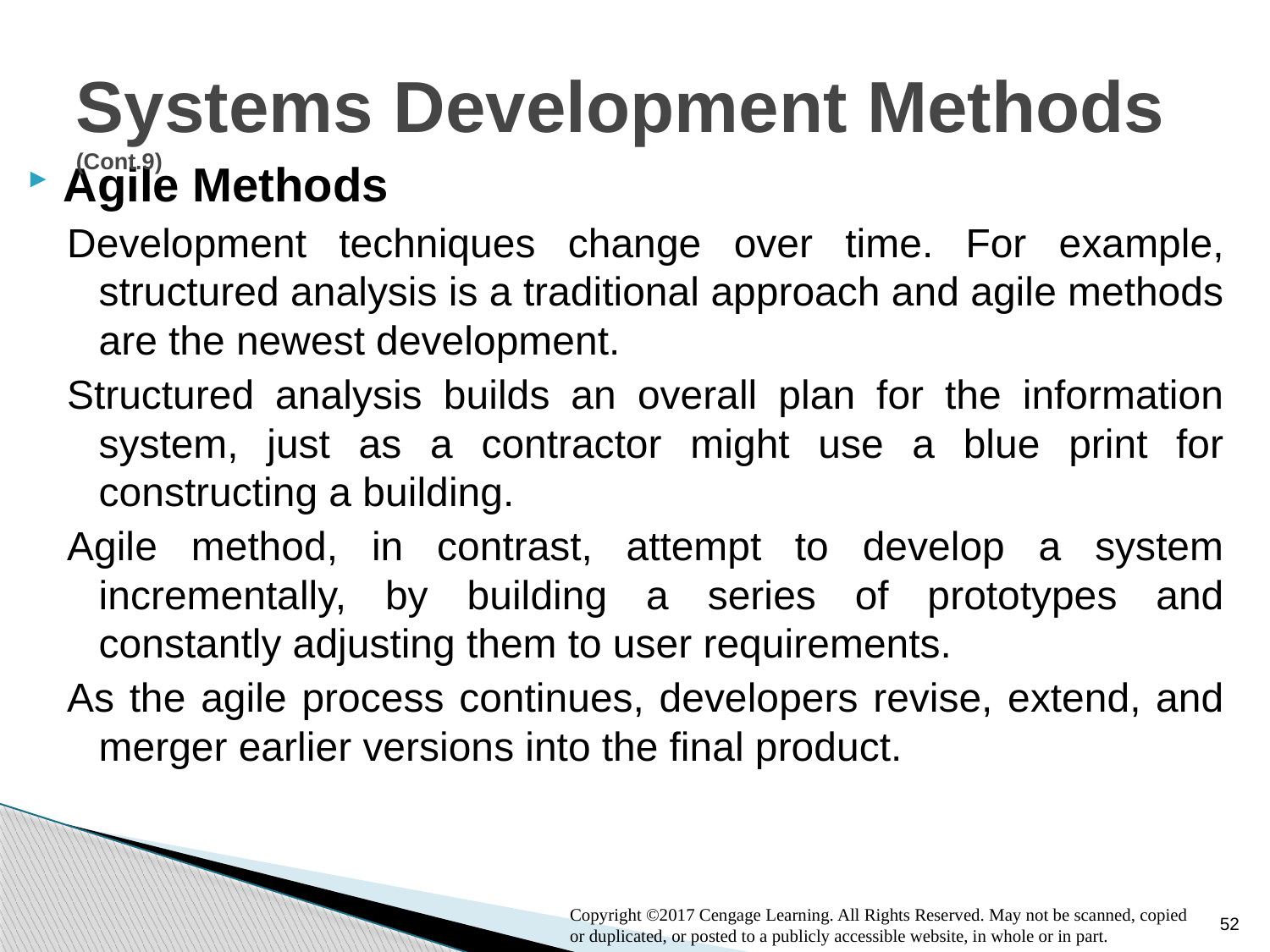

# Systems Development Methods (Cont.9)
Agile Methods
Development techniques change over time. For example, structured analysis is a traditional approach and agile methods are the newest development.
Structured analysis builds an overall plan for the information system, just as a contractor might use a blue print for constructing a building.
Agile method, in contrast, attempt to develop a system incrementally, by building a series of prototypes and constantly adjusting them to user requirements.
As the agile process continues, developers revise, extend, and merger earlier versions into the final product.

52
Copyright ©2017 Cengage Learning. All Rights Reserved. May not be scanned, copied or duplicated, or posted to a publicly accessible website, in whole or in part.